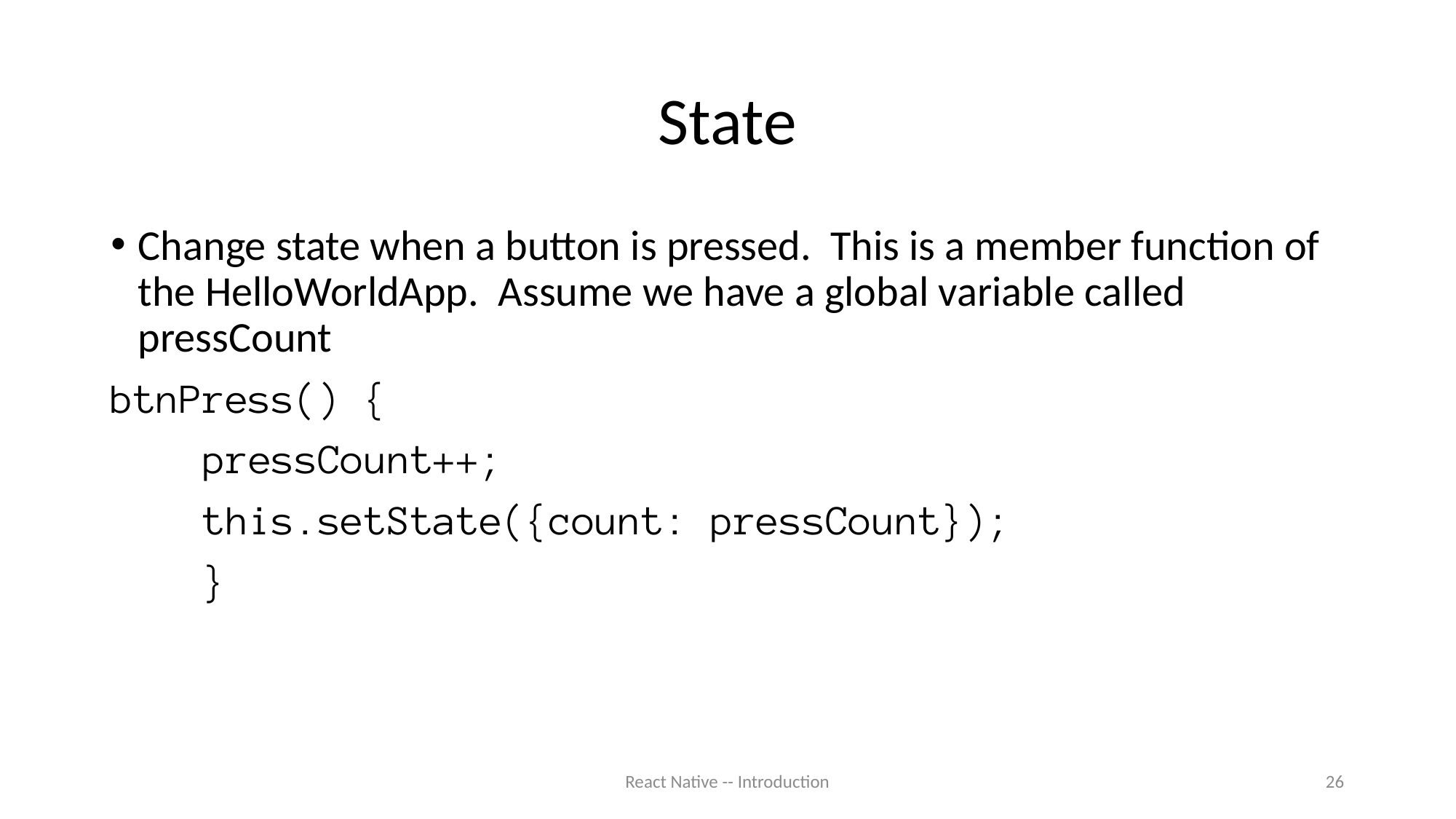

# State
Change state when a button is pressed.  This is a member function of the HelloWorldApp.  Assume we have a global variable called pressCount
btnPress() {
    pressCount++;
    this.setState({count: pressCount});
    }
React Native -- Introduction
26